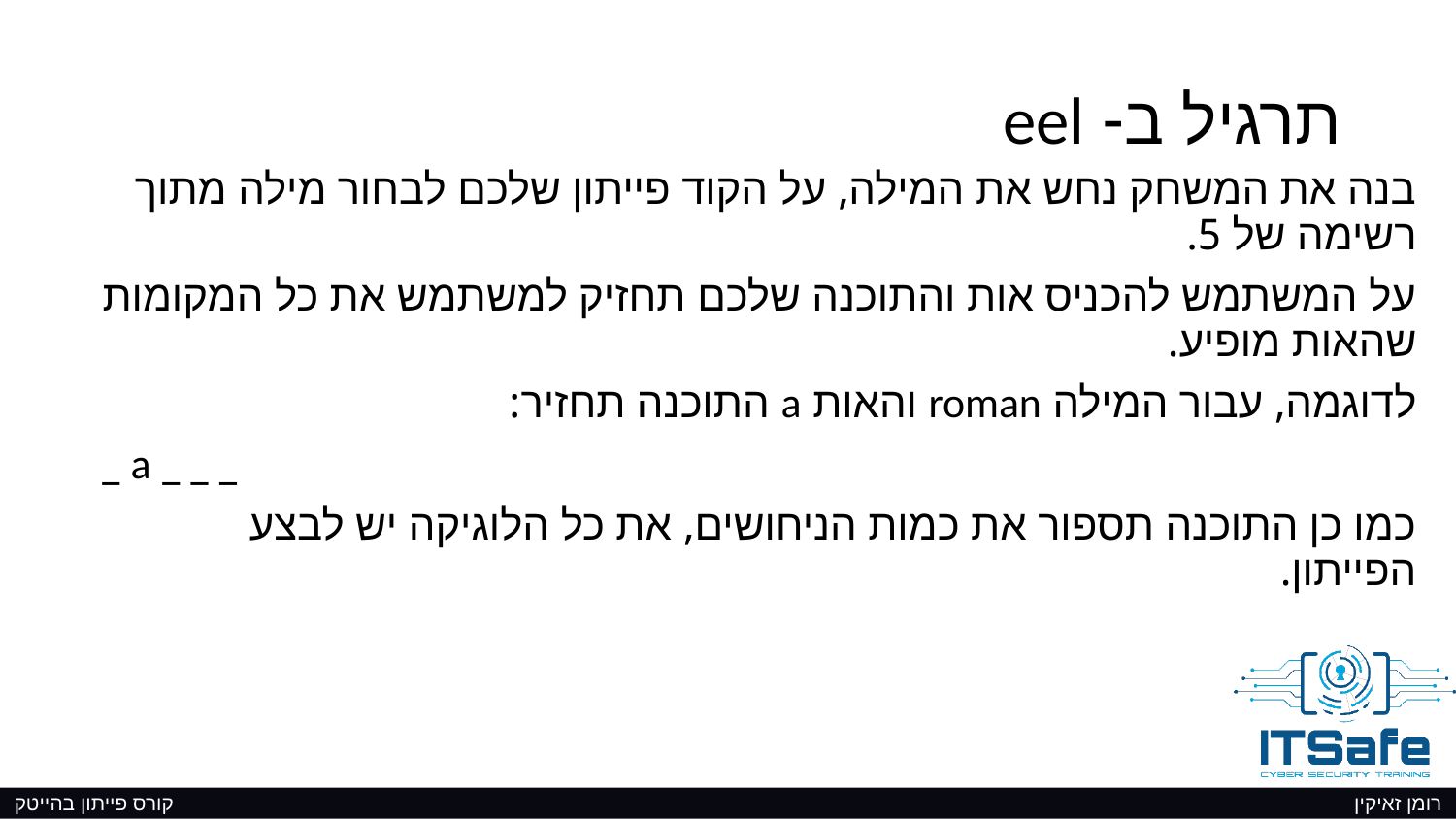

# תרגיל ב- eel
בנה את המשחק נחש את המילה, על הקוד פייתון שלכם לבחור מילה מתוך רשימה של 5.
על המשתמש להכניס אות והתוכנה שלכם תחזיק למשתמש את כל המקומות שהאות מופיע.
לדוגמה, עבור המילה roman והאות a התוכנה תחזיר:
_ _ _ a _
כמו כן התוכנה תספור את כמות הניחושים, את כל הלוגיקה יש לבצע הפייתון.